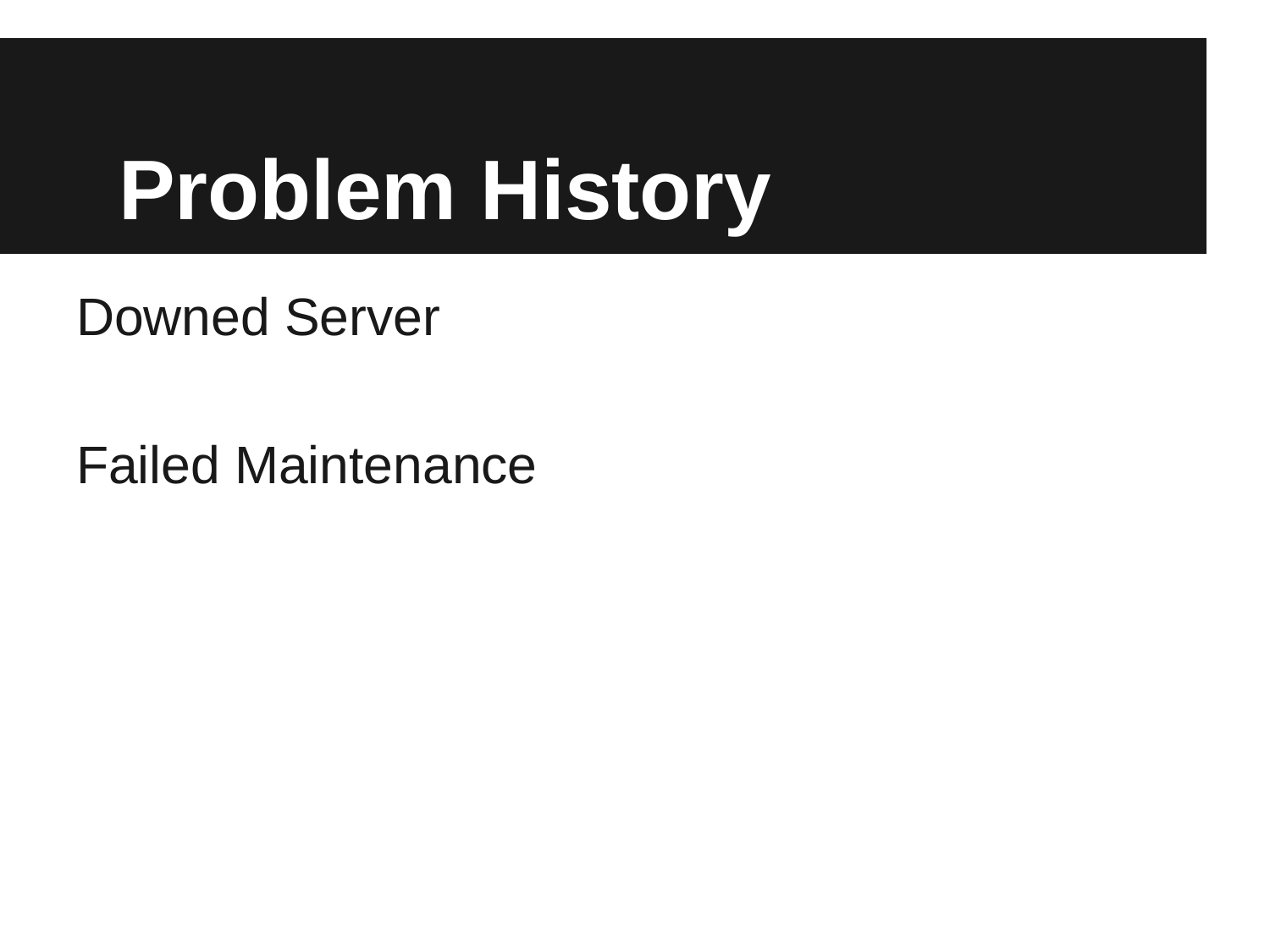

# Problem History
Downed Server

Failed Maintenance